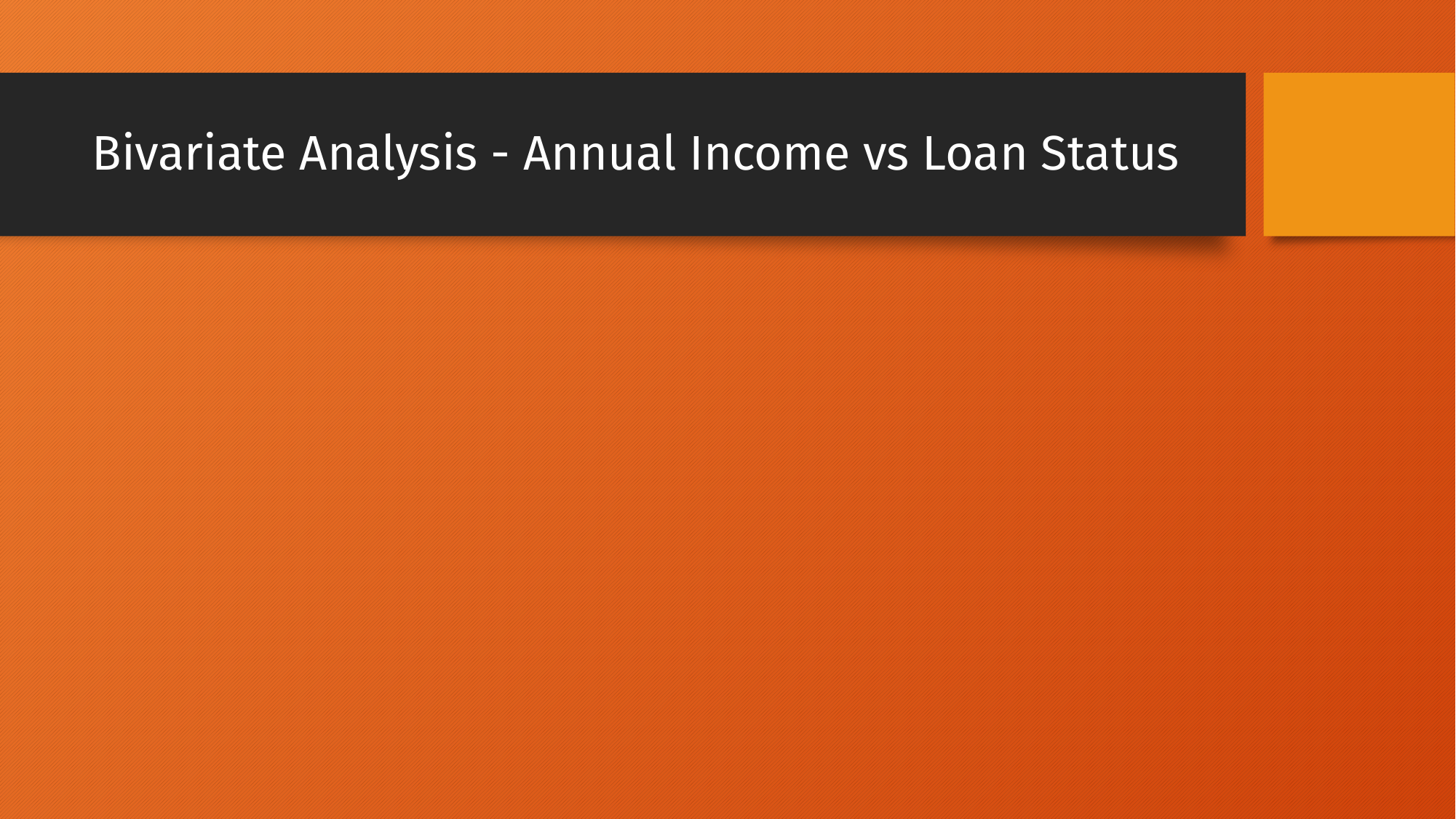

# Bivariate Analysis - Annual Income vs Loan Status